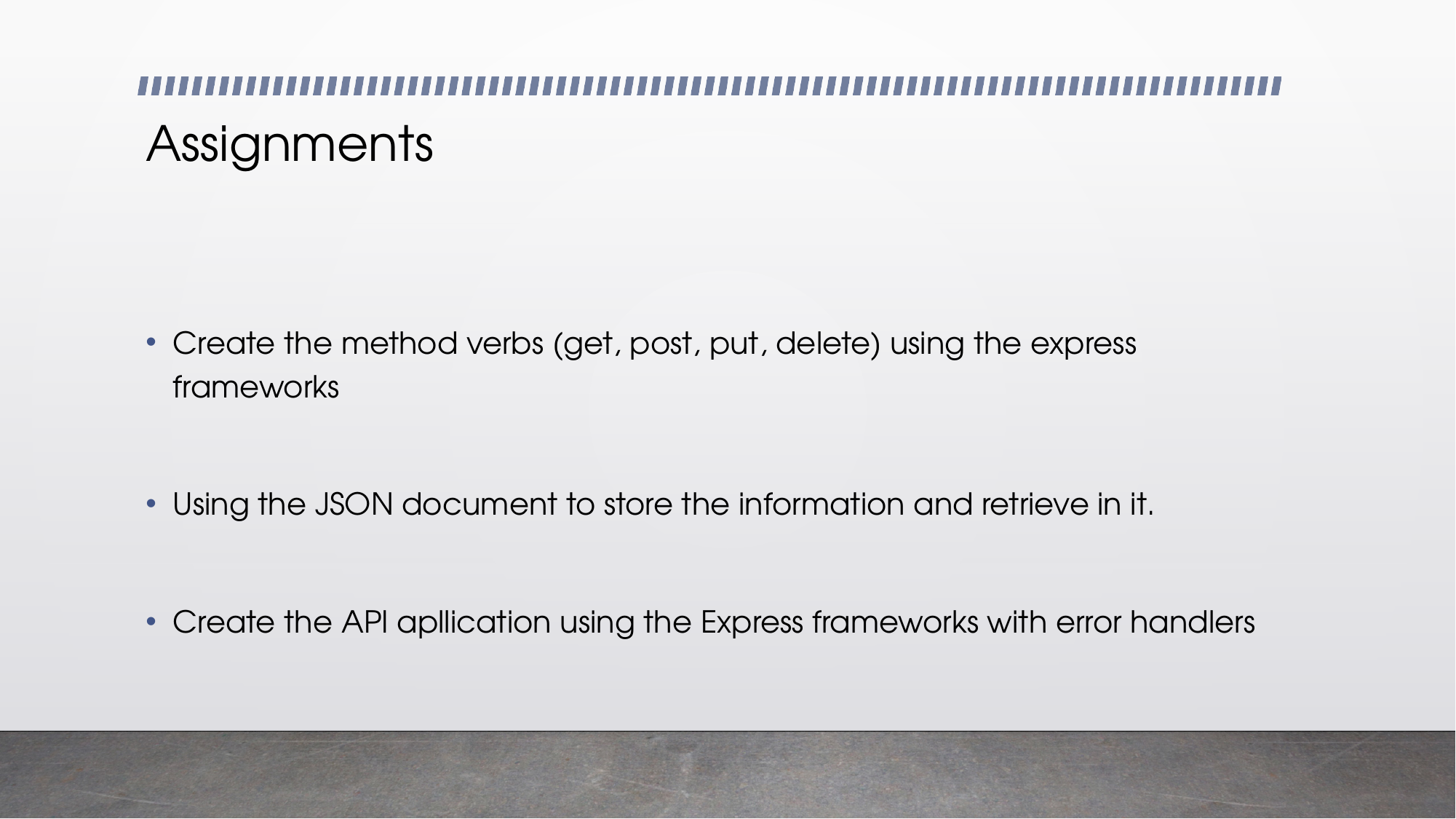

# Assignments

Create the method verbs (get, post, put, delete) using the express frameworks

Using the JSON document to store the information and retrieve in it.

Create the API apllication using the Express frameworks with error handlers